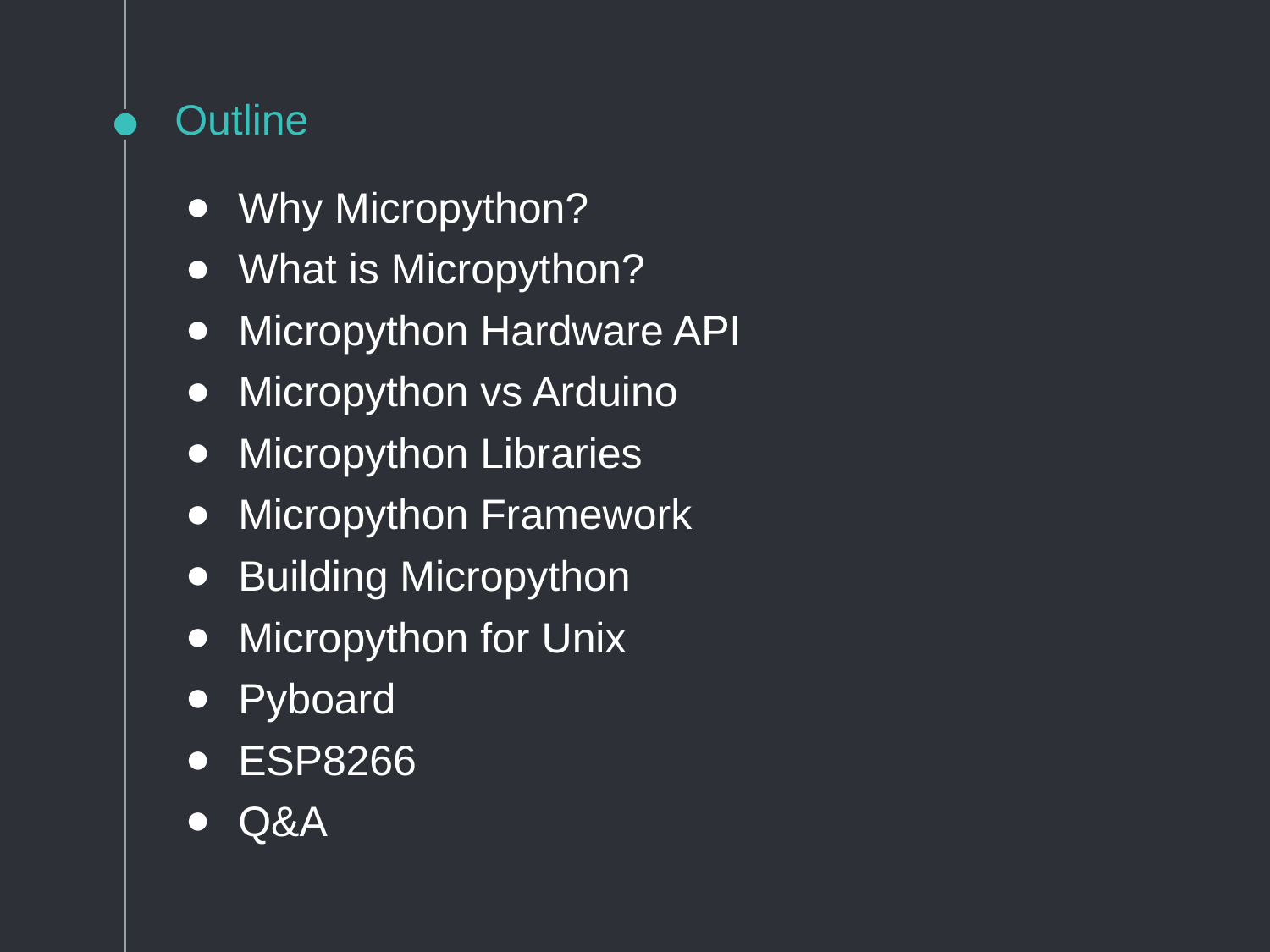

# Outline
Why Micropython?
What is Micropython?
Micropython Hardware API
Micropython vs Arduino
Micropython Libraries
Micropython Framework
Building Micropython
Micropython for Unix
Pyboard
ESP8266
Q&A